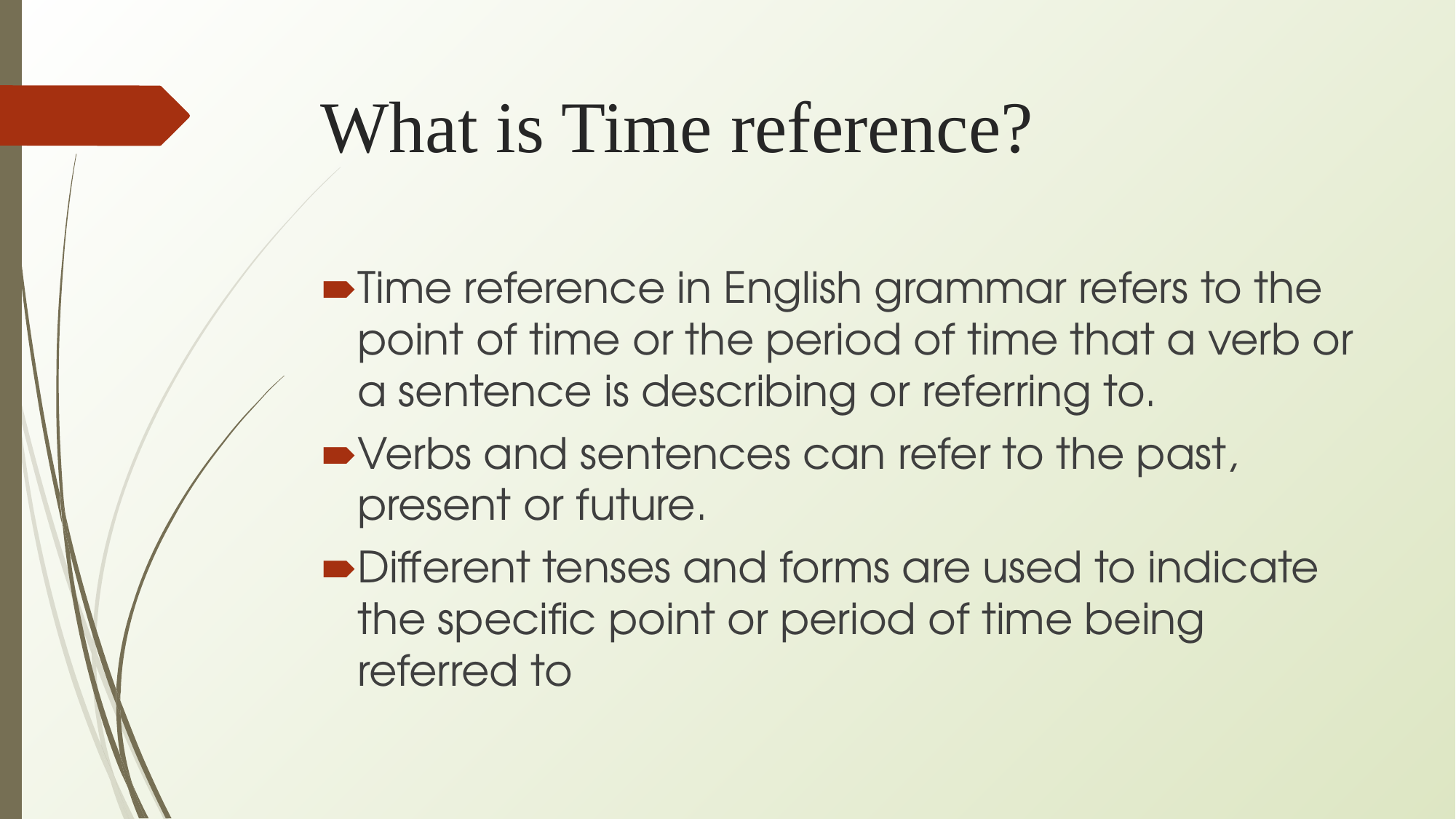

# What is Time reference?
Time reference in English grammar refers to the point of time or the period of time that a verb or a sentence is describing or referring to.
Verbs and sentences can refer to the past, present or future.
Different tenses and forms are used to indicate the specific point or period of time being referred to